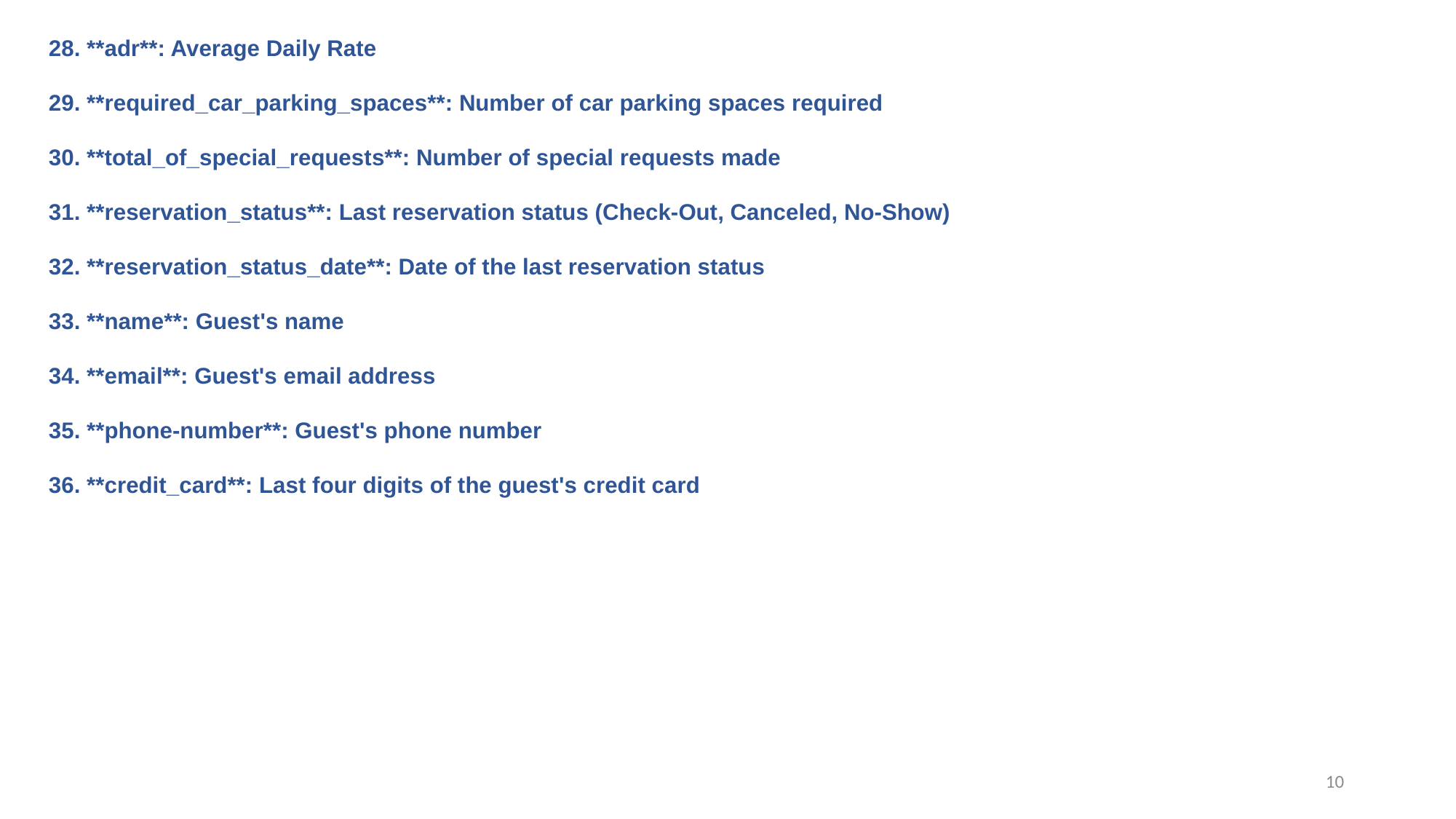

28. **adr**: Average Daily Rate

29. **required_car_parking_spaces**: Number of car parking spaces required

30. **total_of_special_requests**: Number of special requests made

31. **reservation_status**: Last reservation status (Check-Out, Canceled, No-Show)

32. **reservation_status_date**: Date of the last reservation status

33. **name**: Guest's name

34. **email**: Guest's email address

35. **phone-number**: Guest's phone number

36. **credit_card**: Last four digits of the guest's credit card
10